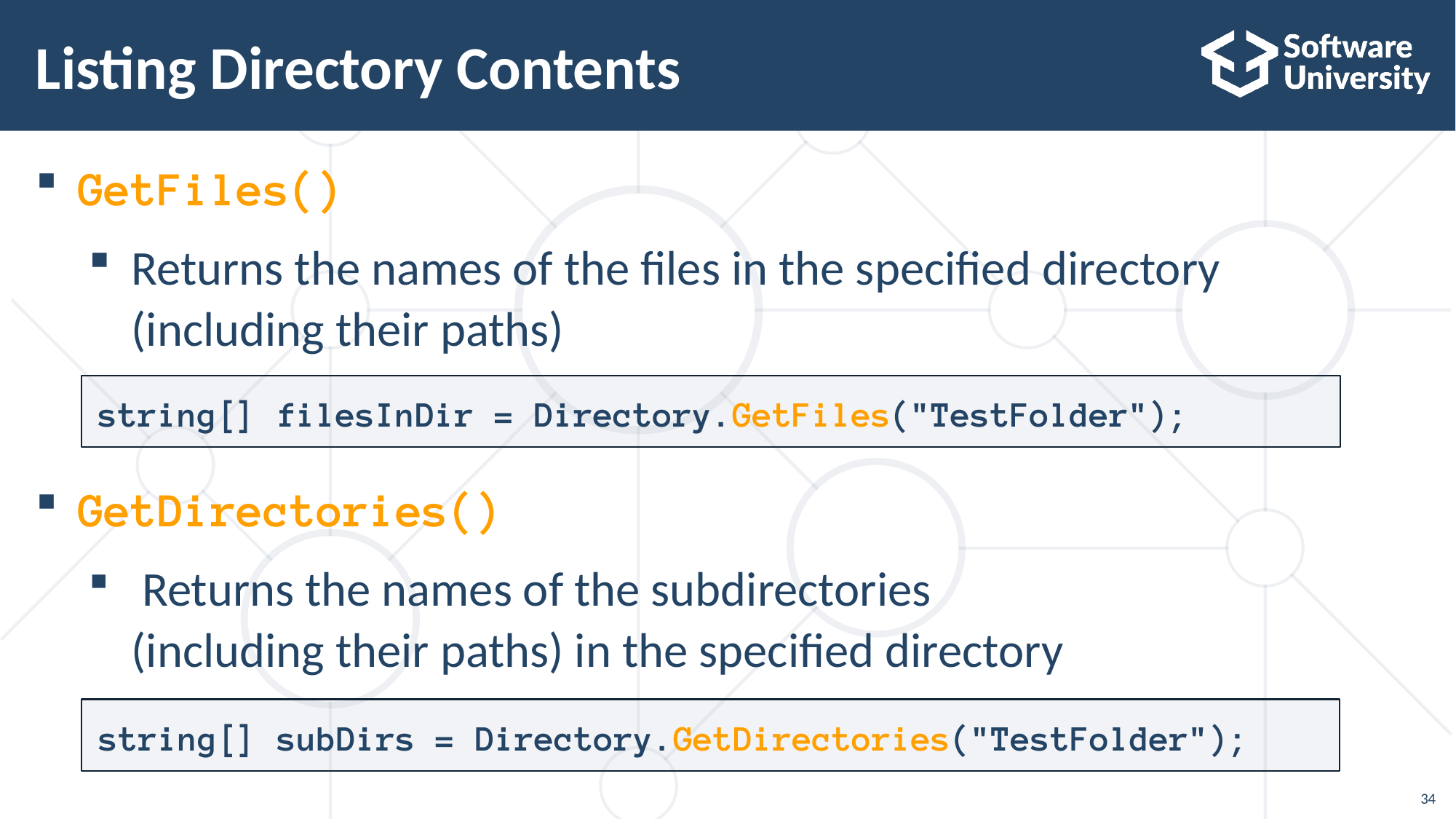

# Listing Directory Contents
GetFiles()
Returns the names of the files in the specified directory (including their paths)

GetDirectories()
 Returns the names of the subdirectories
(including their paths) in the specified directory
string[] filesInDir = Directory.GetFiles("TestFolder");
string[] subDirs = Directory.GetDirectories("TestFolder");
34